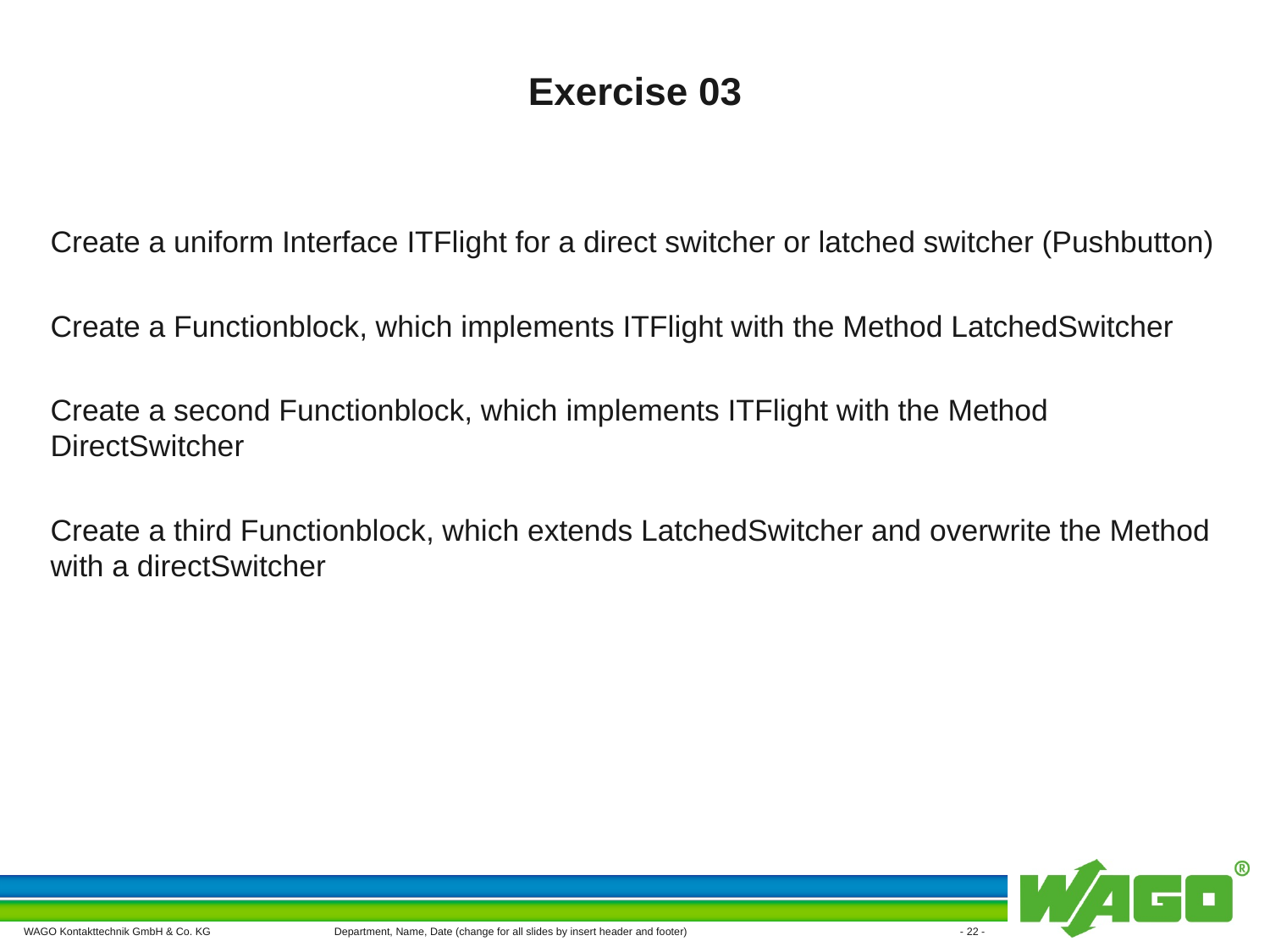

# Exercise 03
Create a uniform Interface ITFlight for a direct switcher or latched switcher (Pushbutton)

Create a Functionblock, which implements ITFlight with the Method LatchedSwitcher

Create a second Functionblock, which implements ITFlight with the Method DirectSwitcher

Create a third Functionblock, which extends LatchedSwitcher and overwrite the Method with a directSwitcher

Department, Name, Date (change for all slides by insert header and footer)